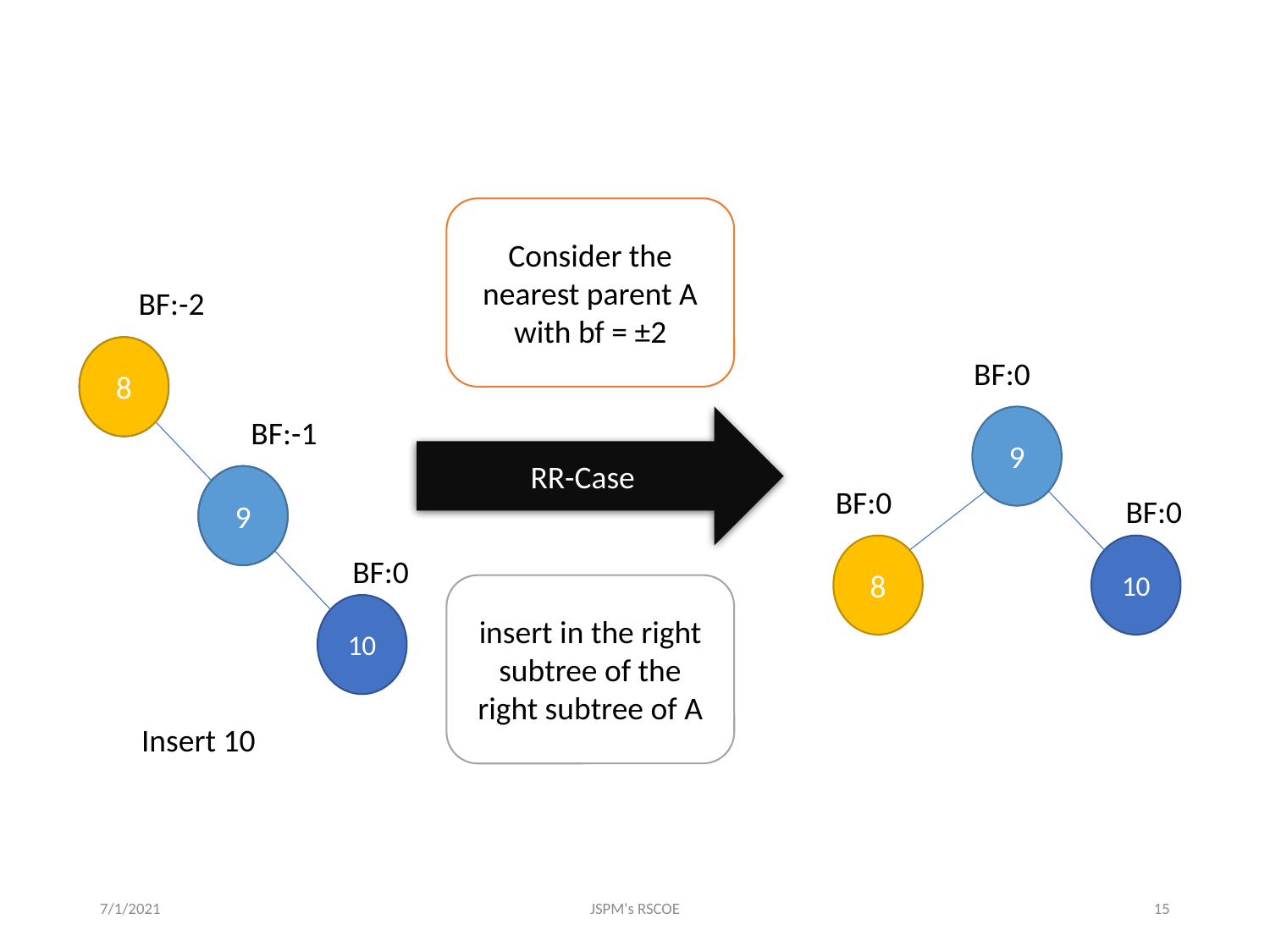

Consider the nearest parent A with bf = ±2
BF:-2
8
8
BF:0
9
BF:0
BF:0
8
10
RR-Case
BF:-1
9
9
BF:0
insert in the right subtree of the right subtree of A
10
Insert 10
7/1/2021
JSPM's RSCOE
15